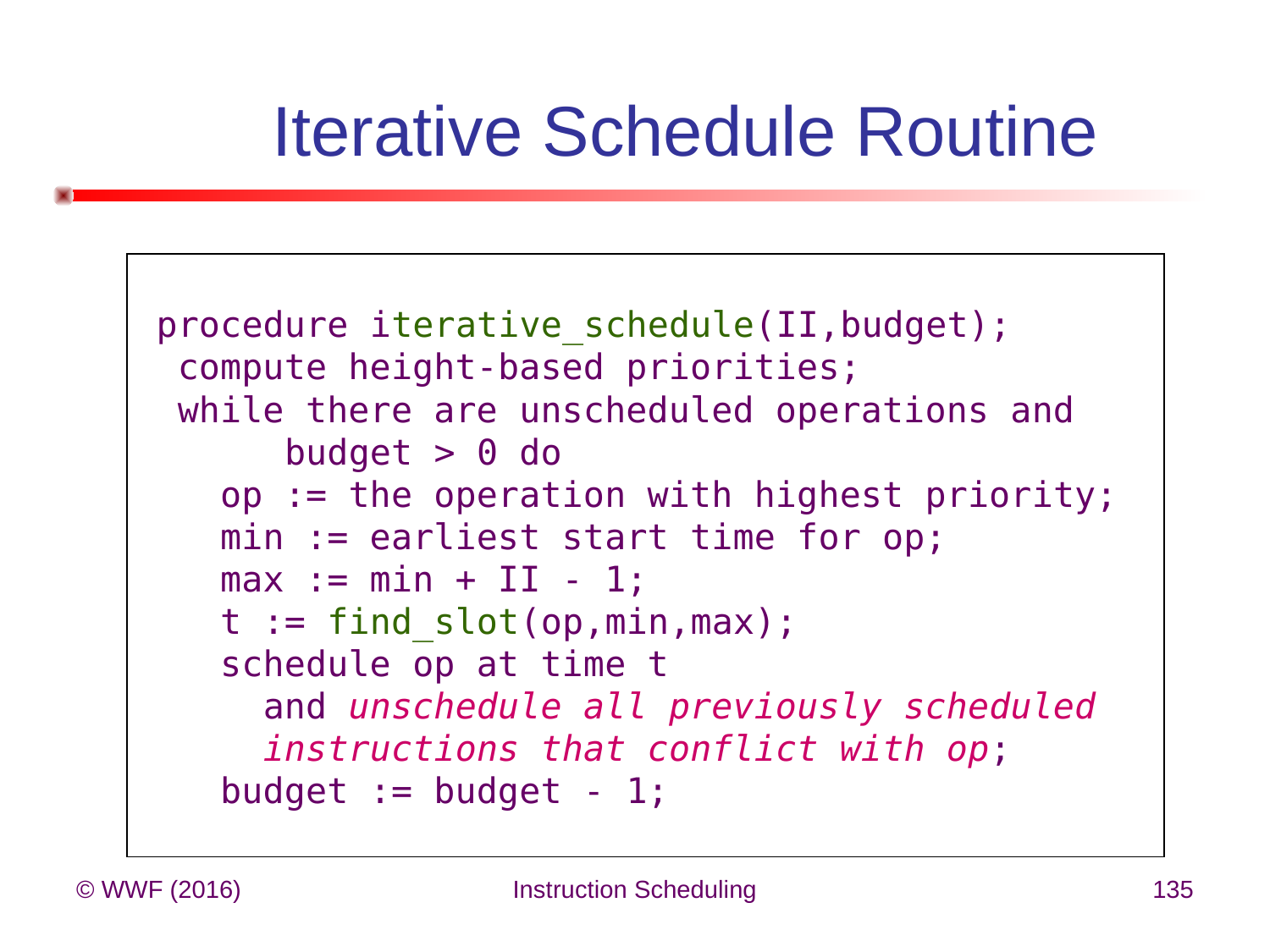

# Iterative Schedule Routine

procedure iterative_schedule(II,budget);
 compute height-based priorities;
 while there are unscheduled operations and
      budget > 0 do
   op := the operation with highest priority;
   min := earliest start time for op;
   max := min + II - 1;
   t := find_slot(op,min,max);
   schedule op at time t
     and unschedule all previously scheduled
     instructions that conflict with op;
   budget := budget - 1;
© WWF (2016)
Instruction Scheduling
135